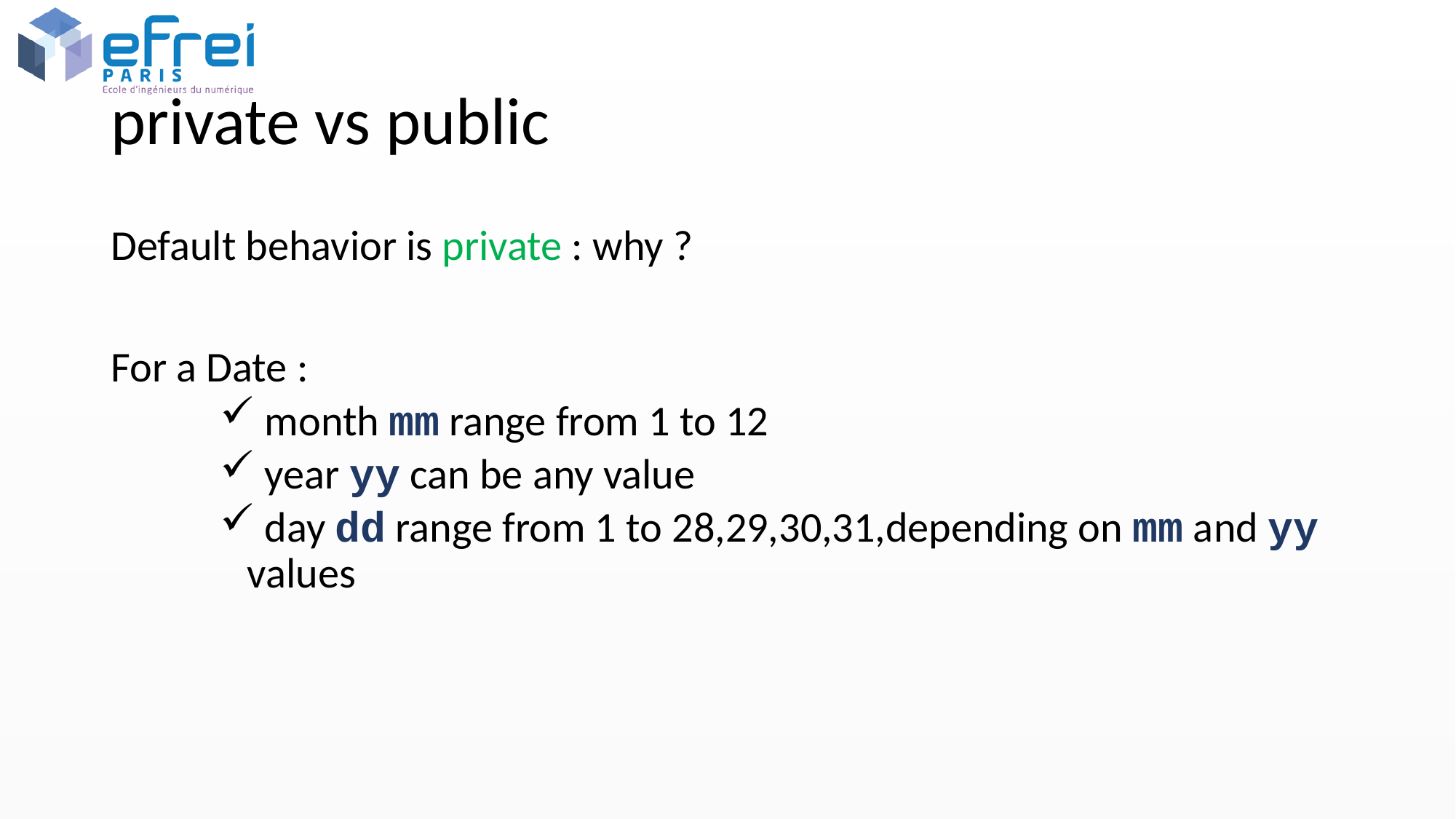

# private vs public
Default behavior is private : why ?

For a Date :
 month mm range from 1 to 12
 year yy can be any value
 day dd range from 1 to 28,29,30,31,depending on mm and yy values